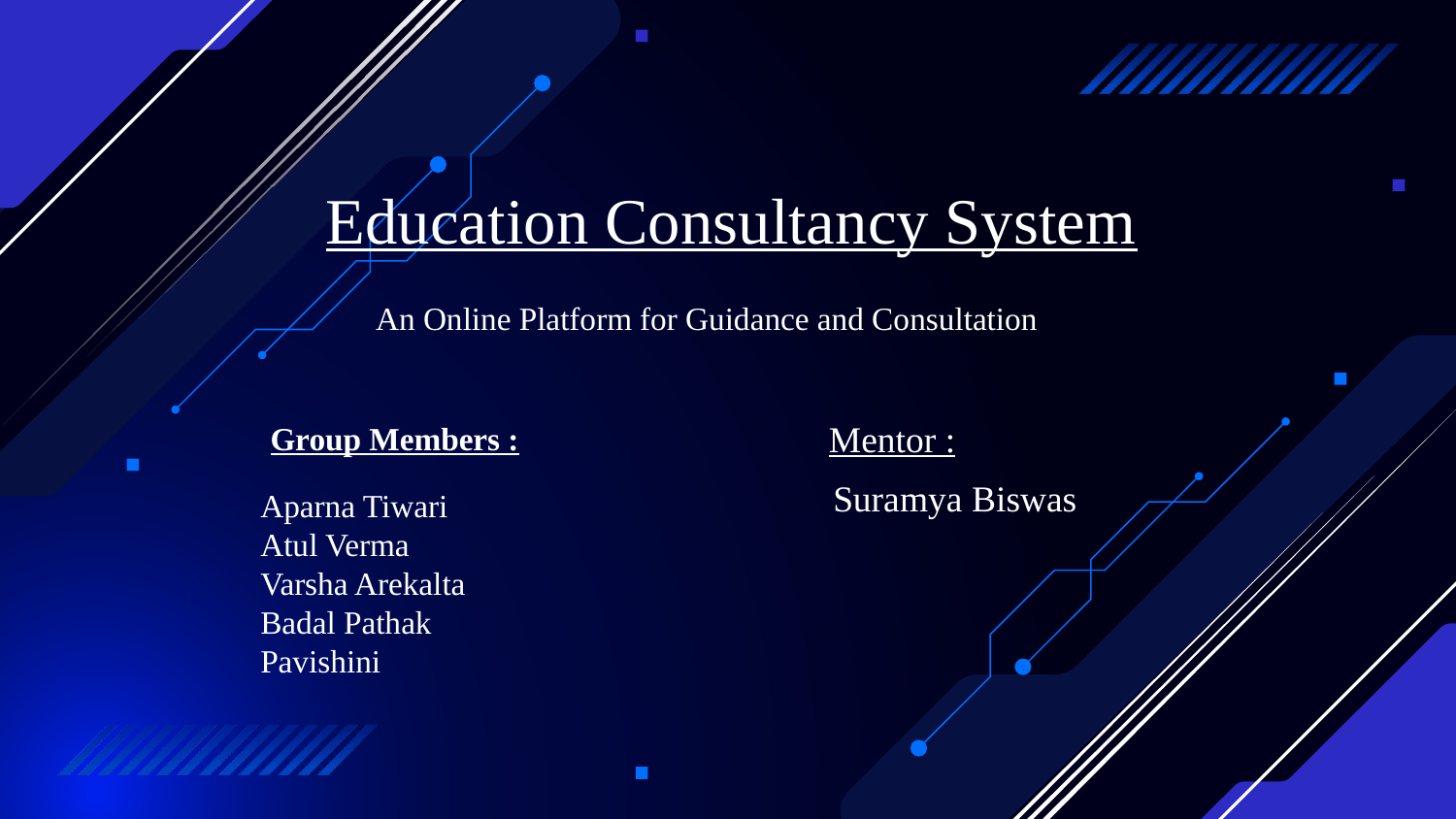

# Education Consultancy System
An Online Platform for Guidance and Consultation
Mentor :
Group Members :

Suramya Biswas
Aparna Tiwari
Atul Verma
Varsha Arekalta
Badal Pathak
Pavishini